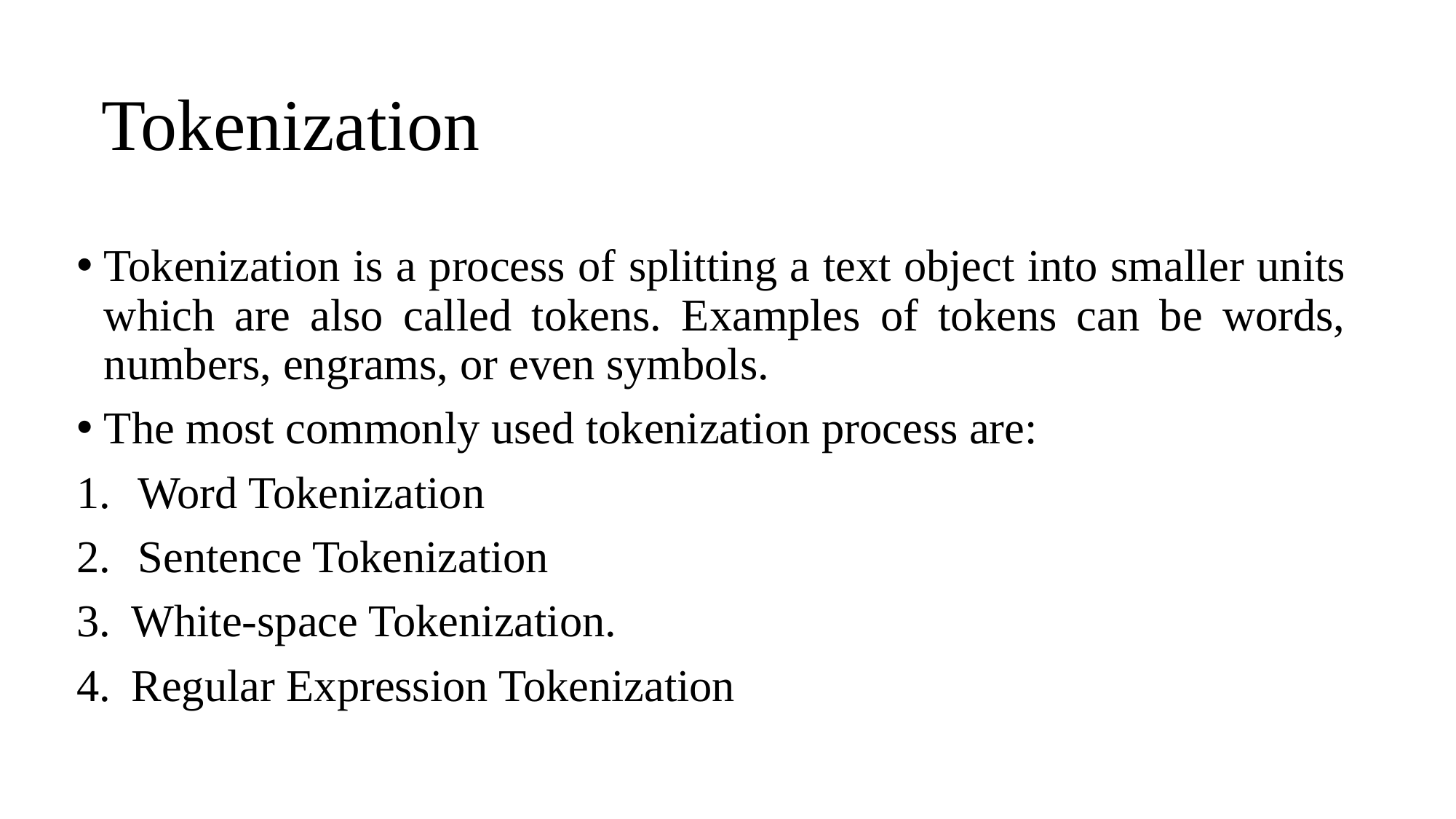

# Tokenization
Tokenization is a process of splitting a text object into smaller units which are also called tokens. Examples of tokens can be words, numbers, engrams, or even symbols.
The most commonly used tokenization process are:
Word Tokenization
Sentence Tokenization
White-space Tokenization.
Regular Expression Tokenization